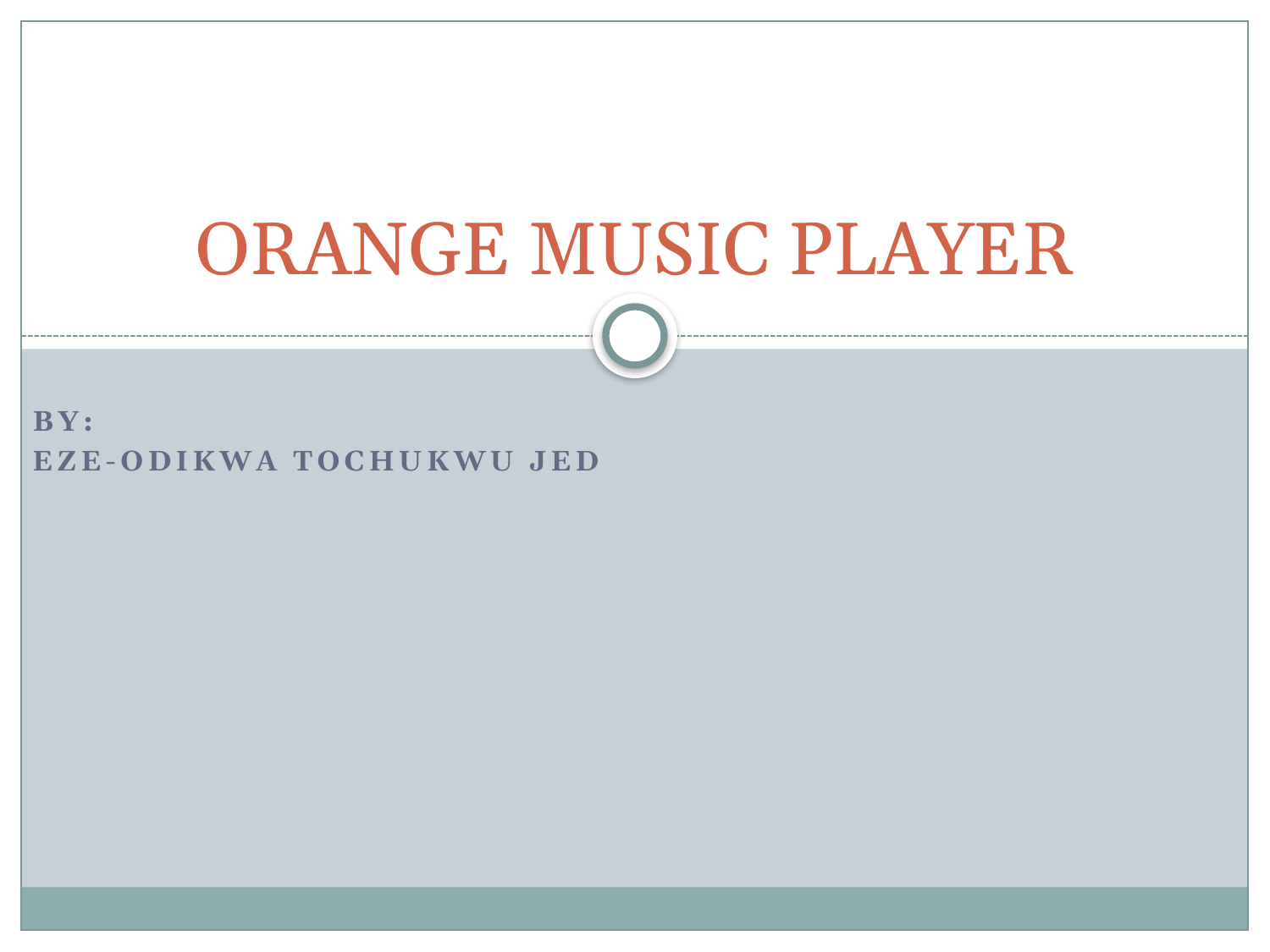

# ORANGE MUSIC PLAYER

BY:
Eze-odikwa tochukwu jed